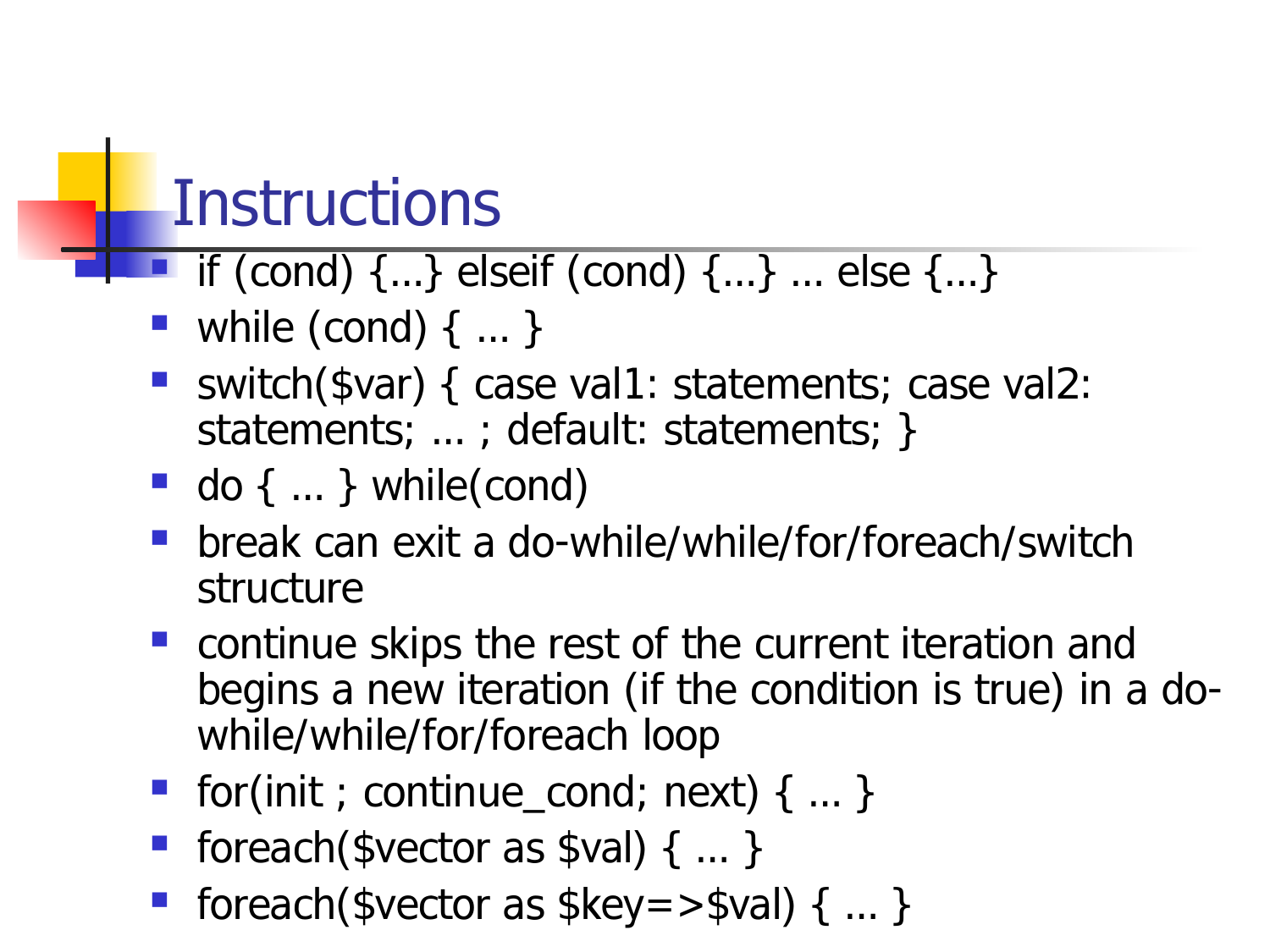

Instructions
if (cond) {…} elseif (cond) {…} … else {…}
while (cond) { … }
switch($var) { case val1: statements; case val2: statements; … ; default: statements; }
do { … } while(cond)
break can exit a do-while/while/for/foreach/switch structure
continue skips the rest of the current iteration and begins a new iteration (if the condition is true) in a do-while/while/for/foreach loop
for(init ; continue_cond; next) { … }
foreach($vector as $val) { … }
foreach($vector as $key=>$val) { … }